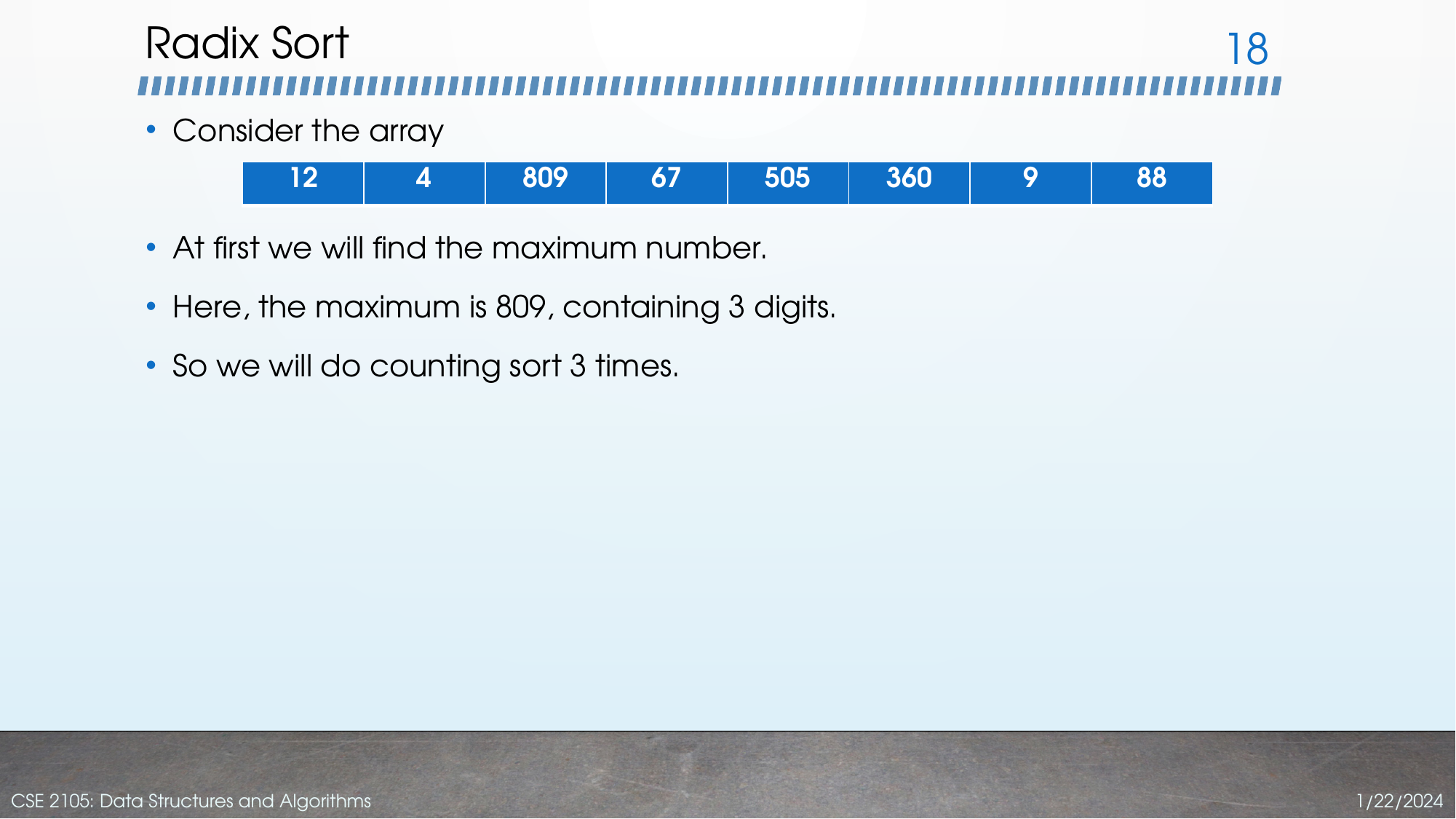

# Radix Sort
18
Consider the array

At first we will find the maximum number.
Here, the maximum is 809, containing 3 digits.
So we will do counting sort 3 times.

| 12 | 4 | 809 | 67 | 505 | 360 | 9 | 88 |
| --- | --- | --- | --- | --- | --- | --- | --- |
1/22/2024
CSE 2105: Data Structures and Algorithms